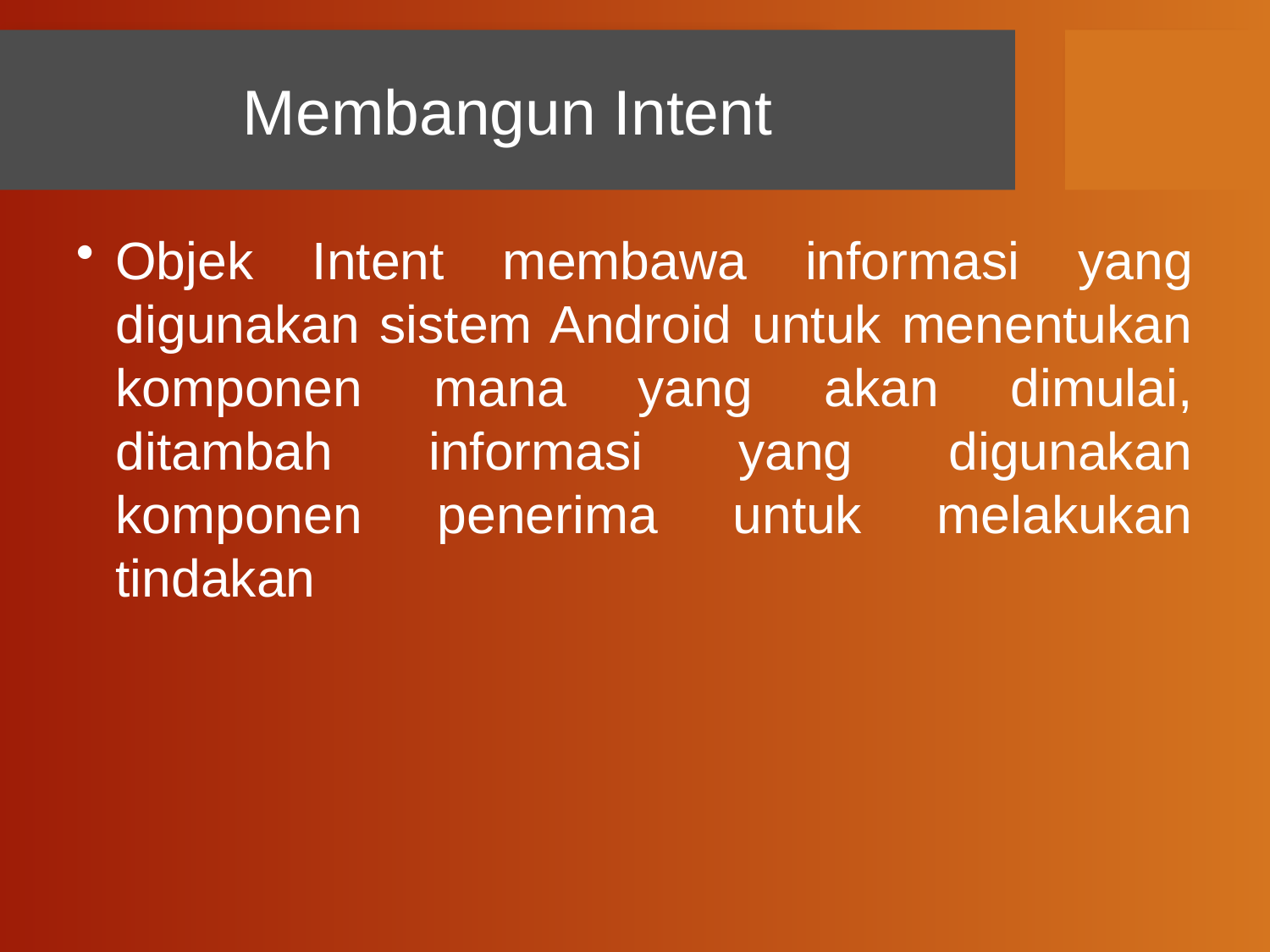

# Membangun Intent
Objek Intent membawa informasi yang digunakan sistem Android untuk menentukan komponen mana yang akan dimulai, ditambah informasi yang digunakan komponen penerima untuk melakukan tindakan